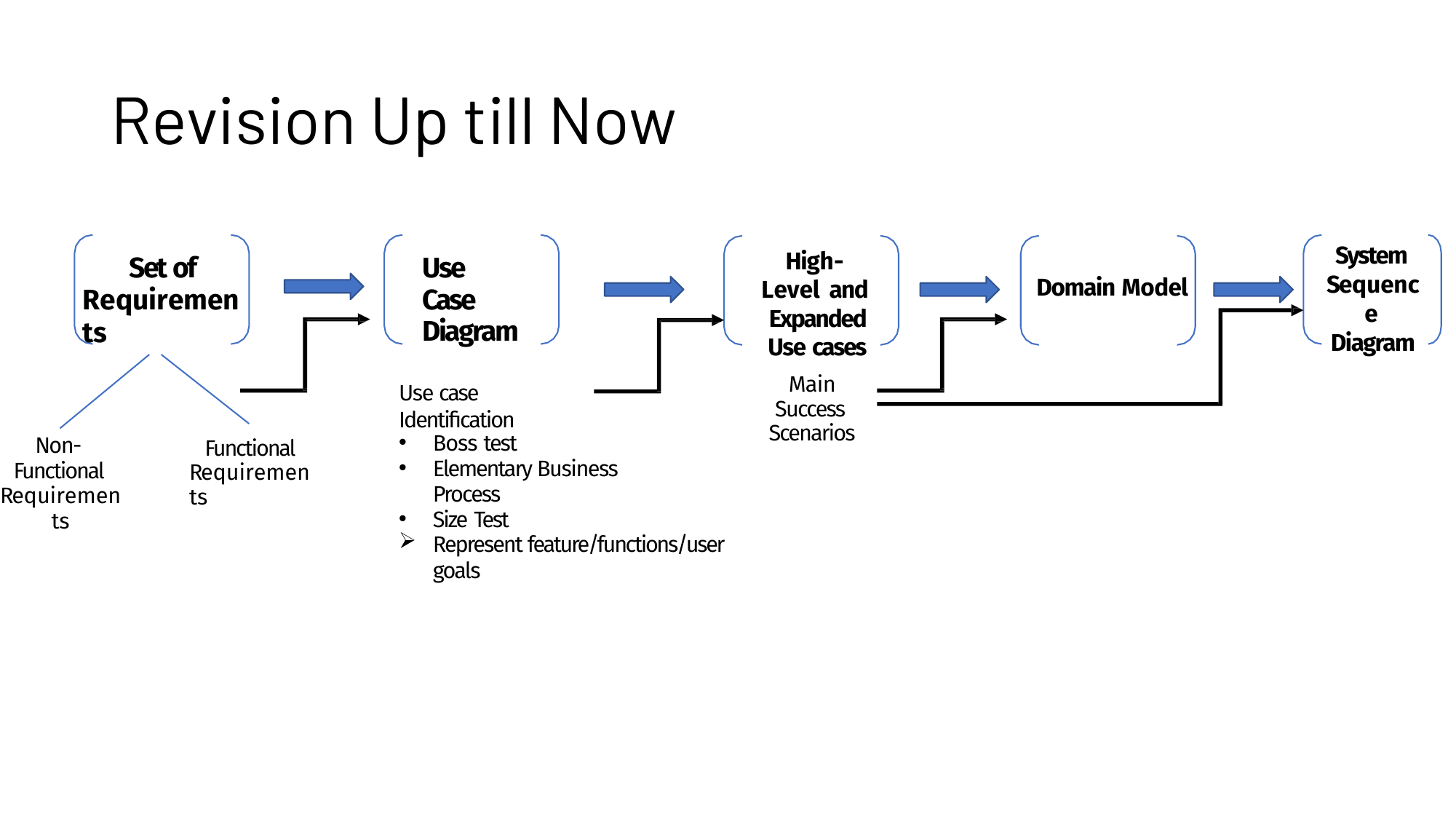

# Revision Up till Now

System  Sequence  Diagram
High-Level  and  Expanded  Use cases
Main Success  Scenarios
Use Case  Diagram
Set of  Requirements
Domain Model

Use case Identification
Boss test
Elementary Business Process
Size Test
Non-  Functional  Requirements
Functional  Requirements
Represent feature/functions/user goals